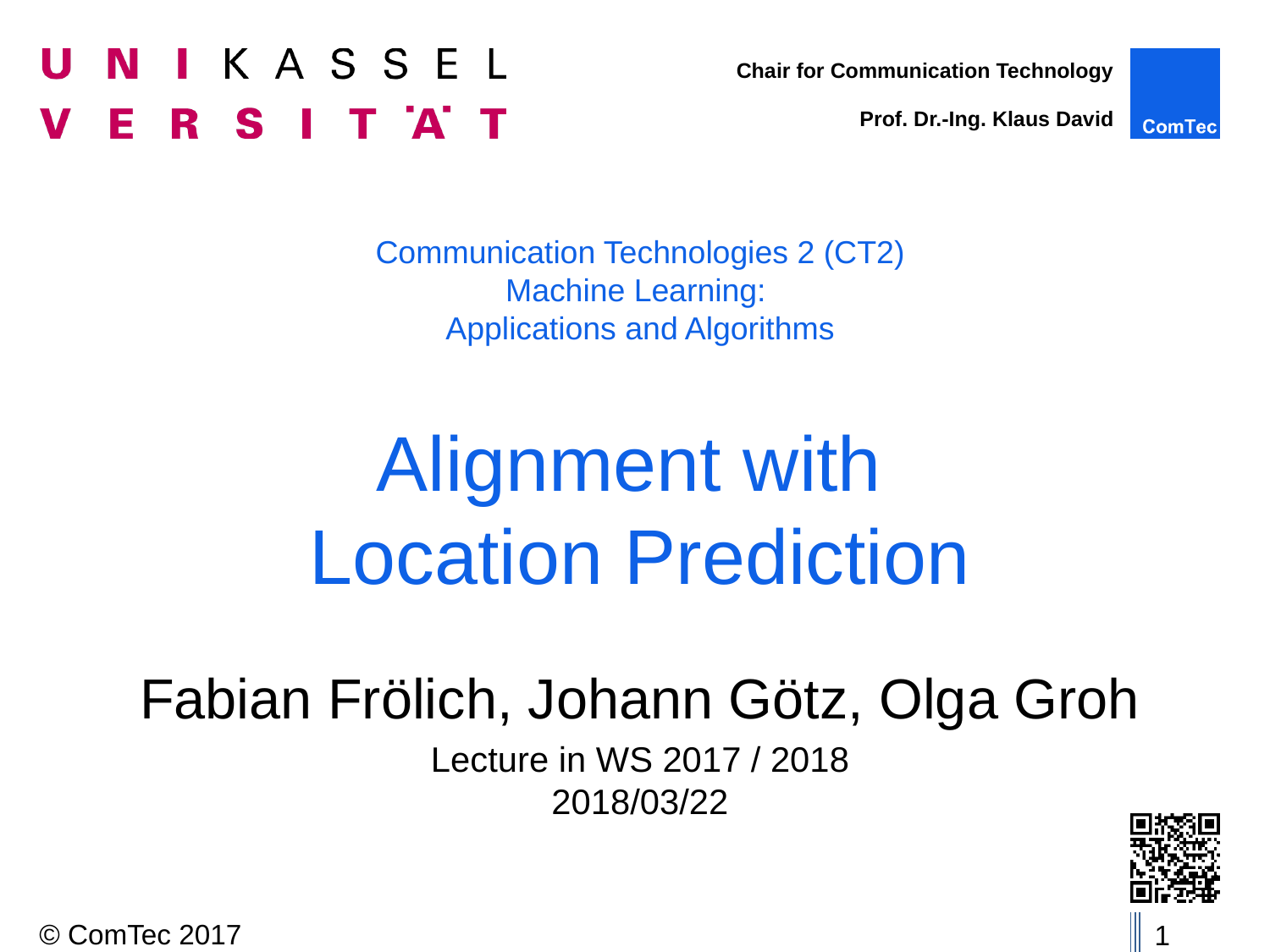

# Communication Technologies 2 (CT2) Machine Learning: Applications and Algorithms Alignment with Location Prediction
Fabian Frölich, Johann Götz, Olga Groh
Lecture in WS 2017 / 2018
2018/03/22